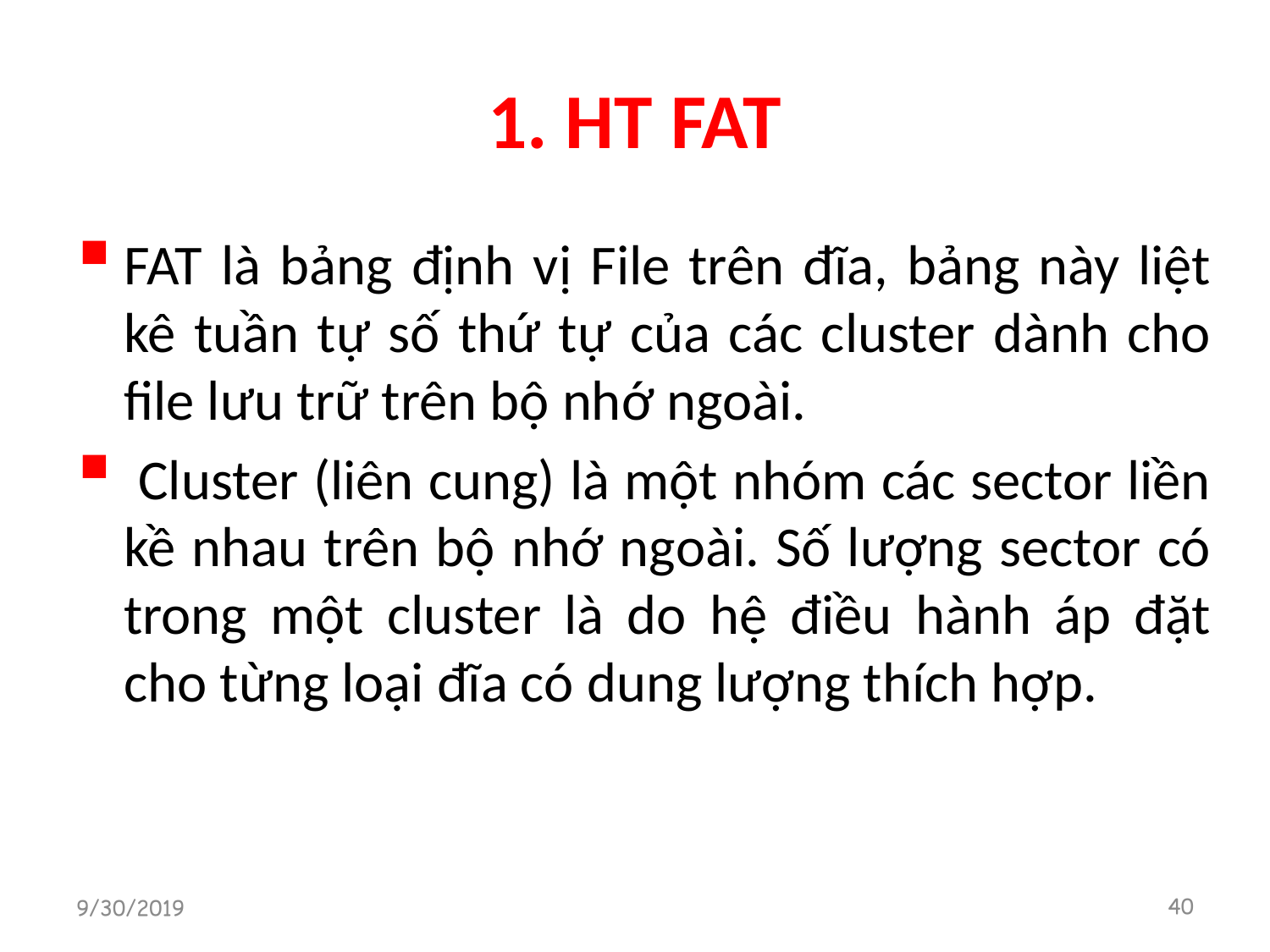

# 1. HT FAT
FAT là bảng định vị File trên đĩa, bảng này liệt kê tuần tự số thứ tự của các cluster dành cho file lưu trữ trên bộ nhớ ngoài.
 Cluster (liên cung) là một nhóm các sector liền kề nhau trên bộ nhớ ngoài. Số lượng sector có trong một cluster là do hệ điều hành áp đặt cho từng loại đĩa có dung lượng thích hợp.
9/30/2019
40